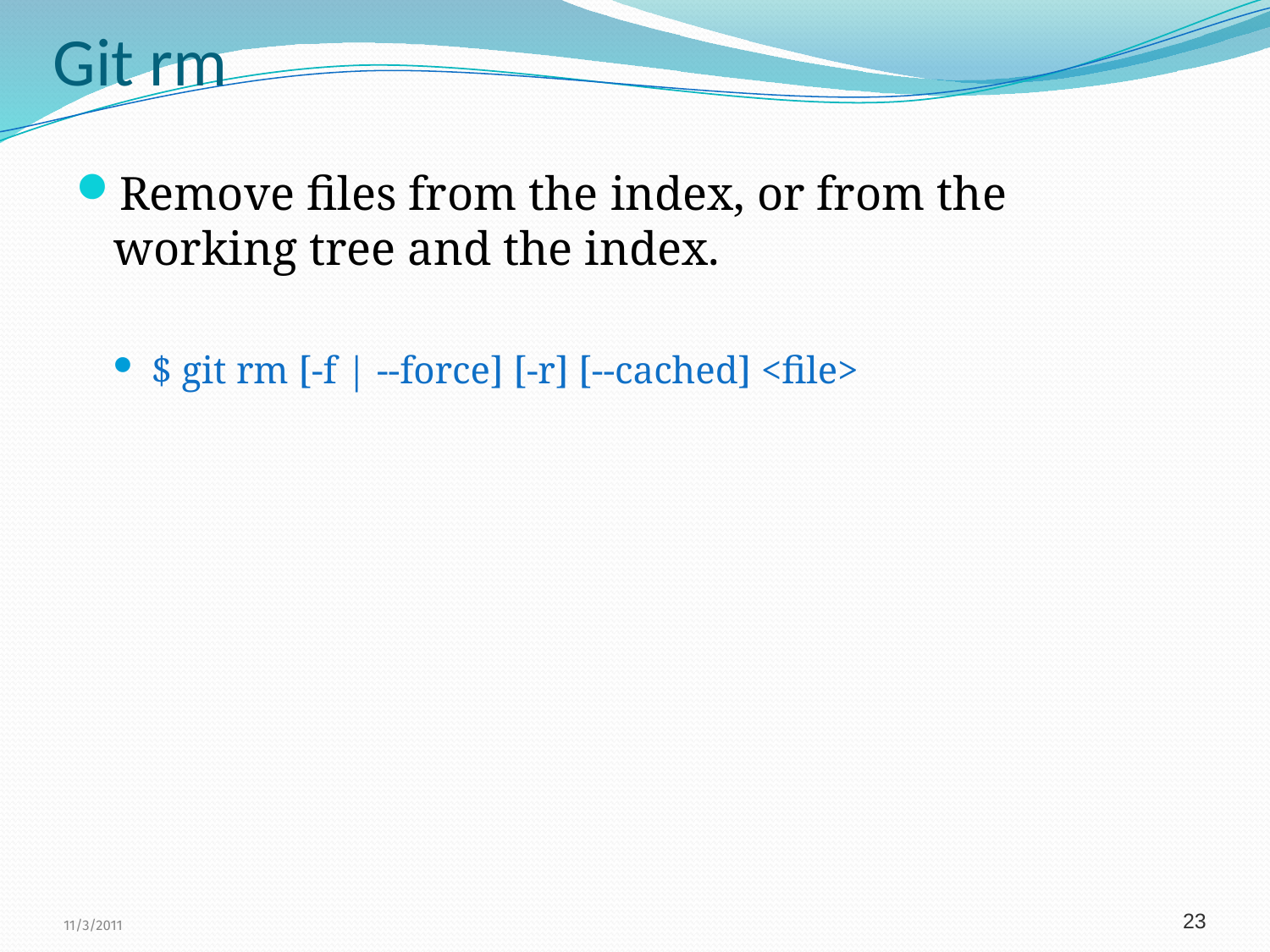

# Git rm
Remove files from the index, or from the working tree and the index.

$ git rm [-f | --force] [-r] [--cached] <file>
11/3/2011
23